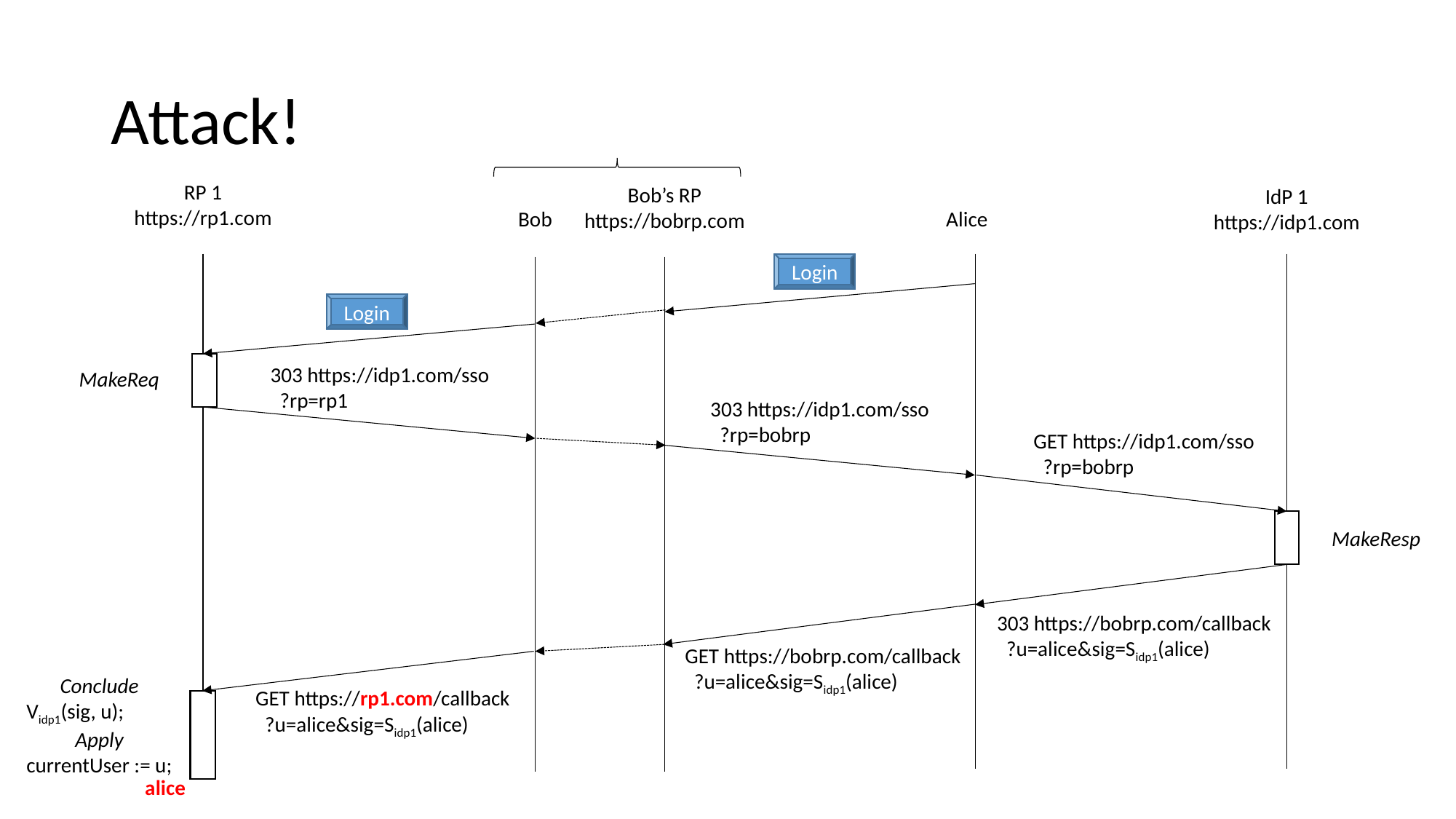

# Attack!

RP 1
https://rp1.com
Bob’s RP
https://bobrp.com
IdP 1
https://idp1.com
Bob
Alice
Login
Login

303 https://idp1.com/sso
  ?rp=rp1
MakeReq
303 https://idp1.com/sso
  ?rp=bobrp
GET https://idp1.com/sso
  ?rp=bobrp

MakeResp
303 https://bobrp.com/callback
  ?u=alice&sig=Sidp1(alice)
GET https://bobrp.com/callback
  ?u=alice&sig=Sidp1(alice)
Conclude
Vidp1(sig, u);
Apply
currentUser := u;
GET https://rp1.com/callback
  ?u=alice&sig=Sidp1(alice)

alice